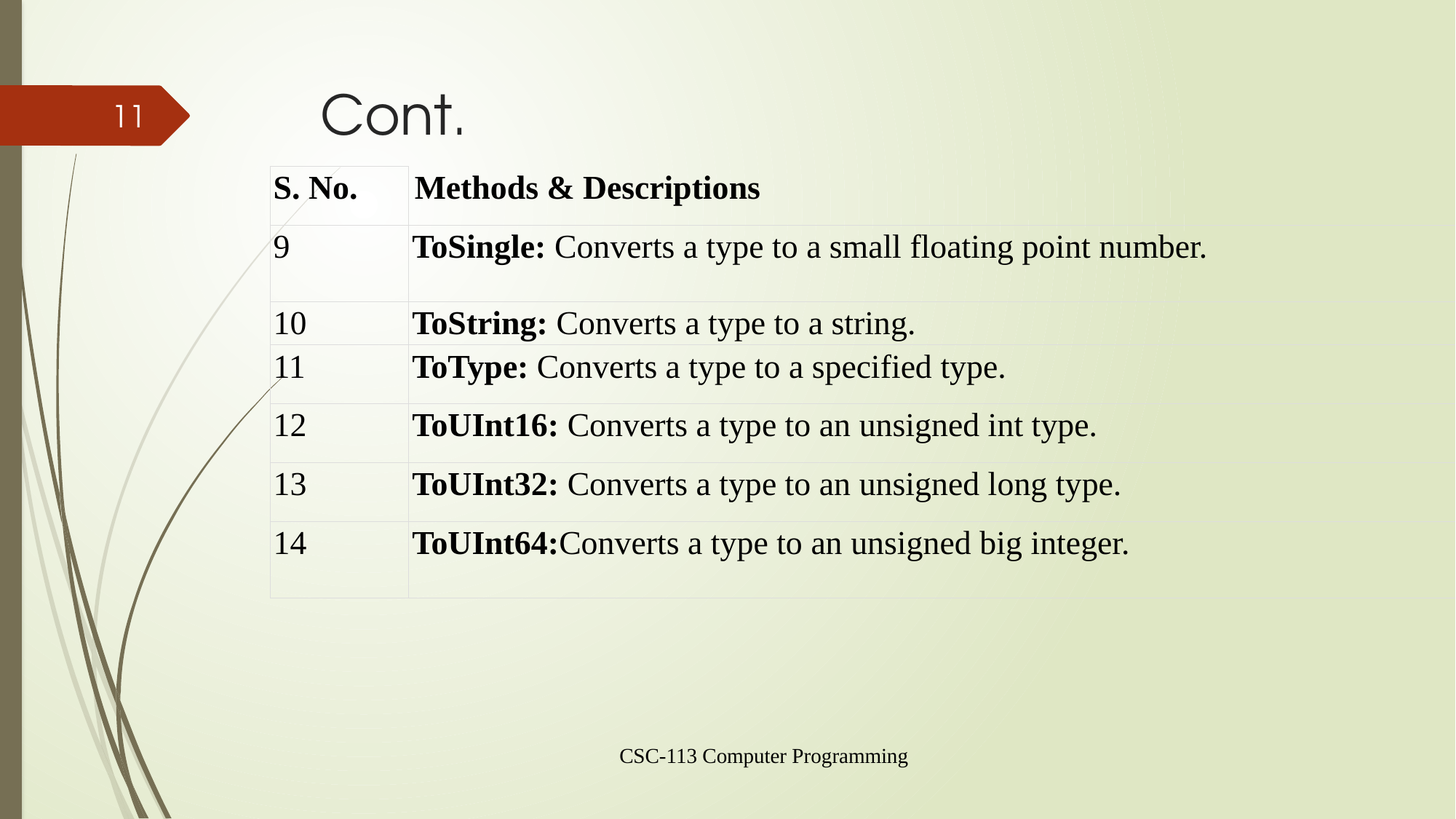

# Cont.
11
| S. No. | Methods & Descriptions |
| --- | --- |
| 9 | ToSingle: Converts a type to a small floating point number. |
| 10 | ToString: Converts a type to a string. |
| 11 | ToType: Converts a type to a specified type. |
| 12 | ToUInt16: Converts a type to an unsigned int type. |
| 13 | ToUInt32: Converts a type to an unsigned long type. |
| 14 | ToUInt64:Converts a type to an unsigned big integer. |
CSC-113 Computer Programming